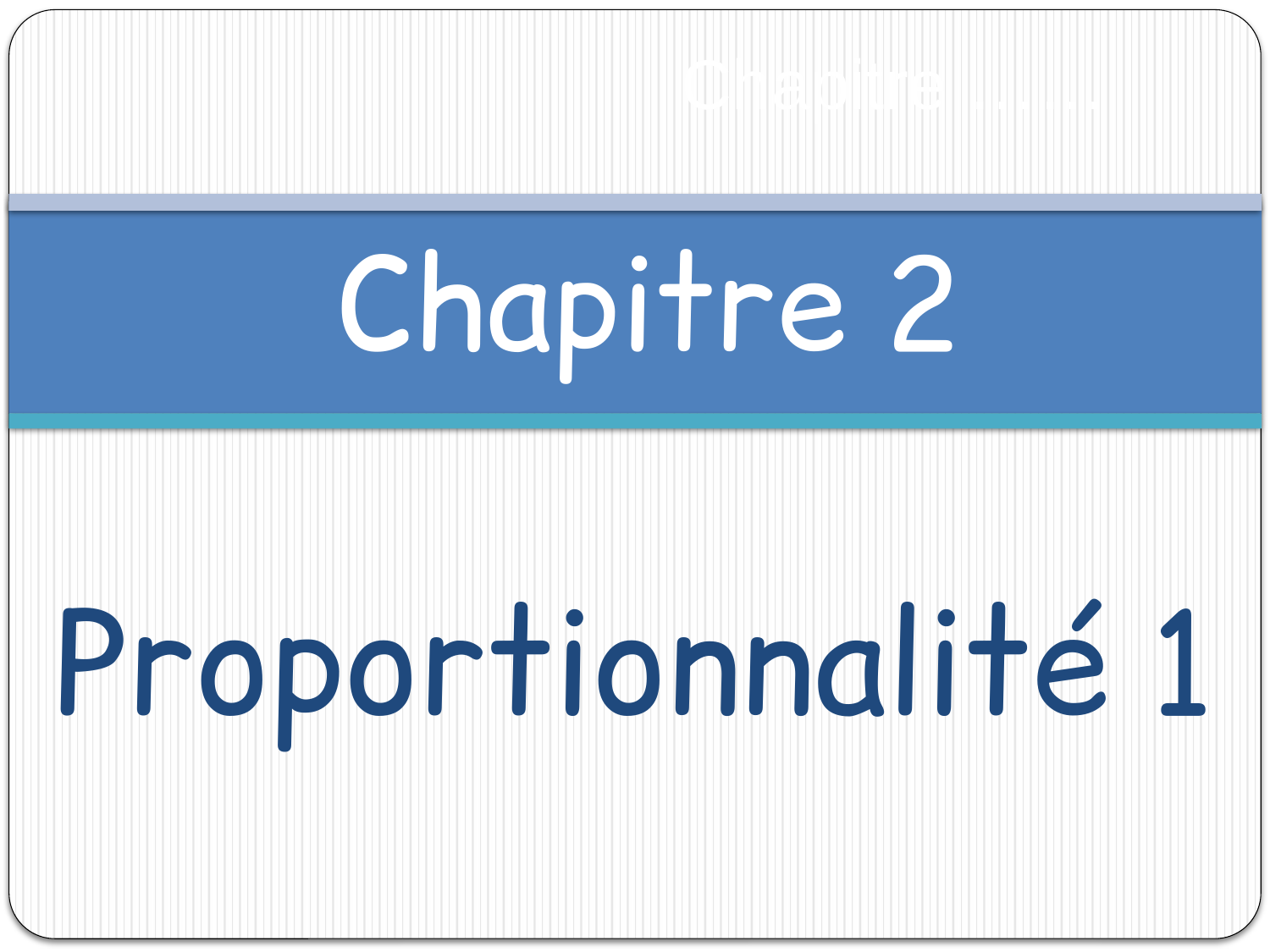

# Chapitre ……
Chapitre 2
Proportionnalité 1